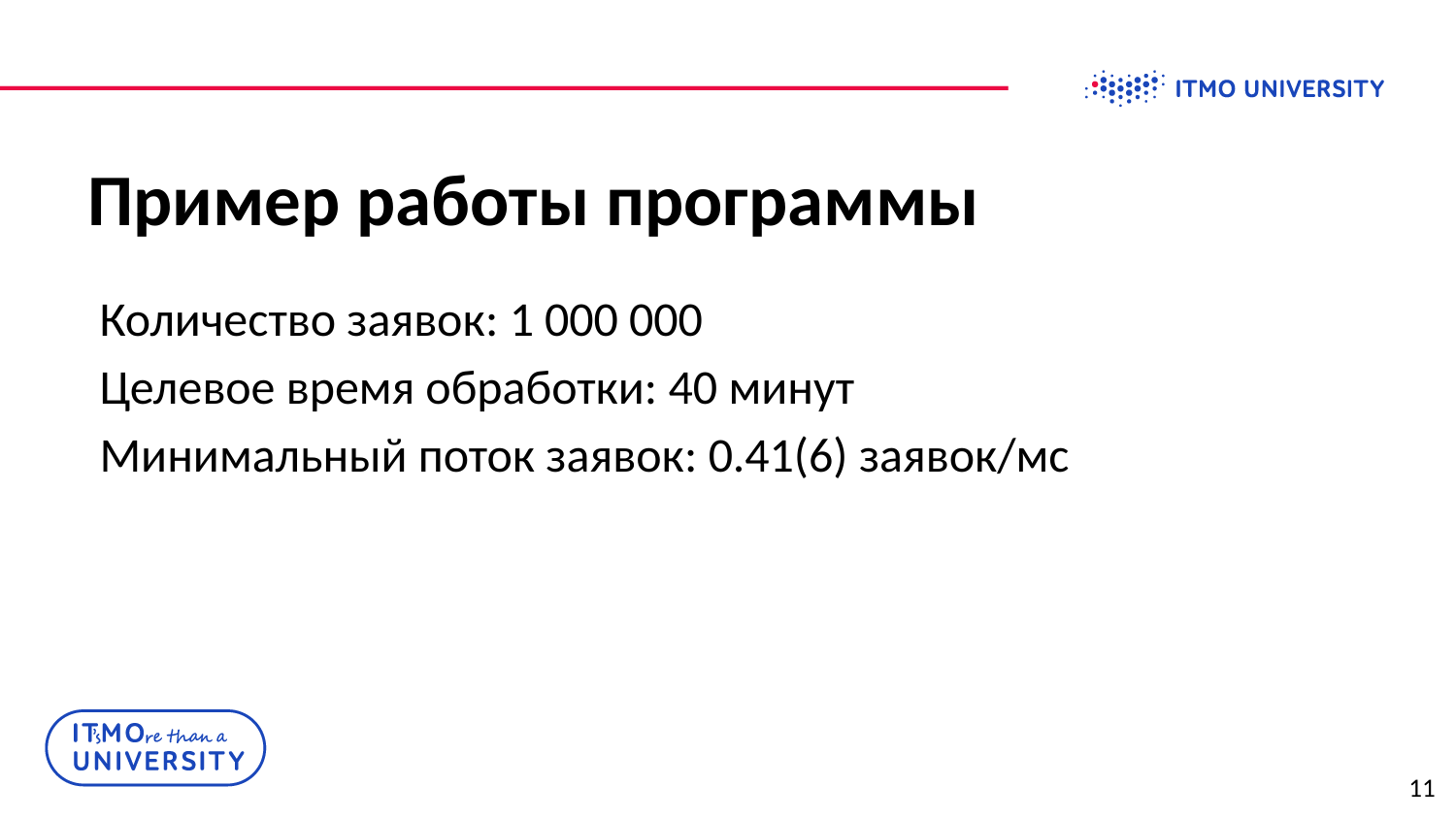

# Пример работы программы
Количество заявок: 1 000 000
Целевое время обработки: 40 минут
Минимальный поток заявок: 0.41(6) заявок/мс
11